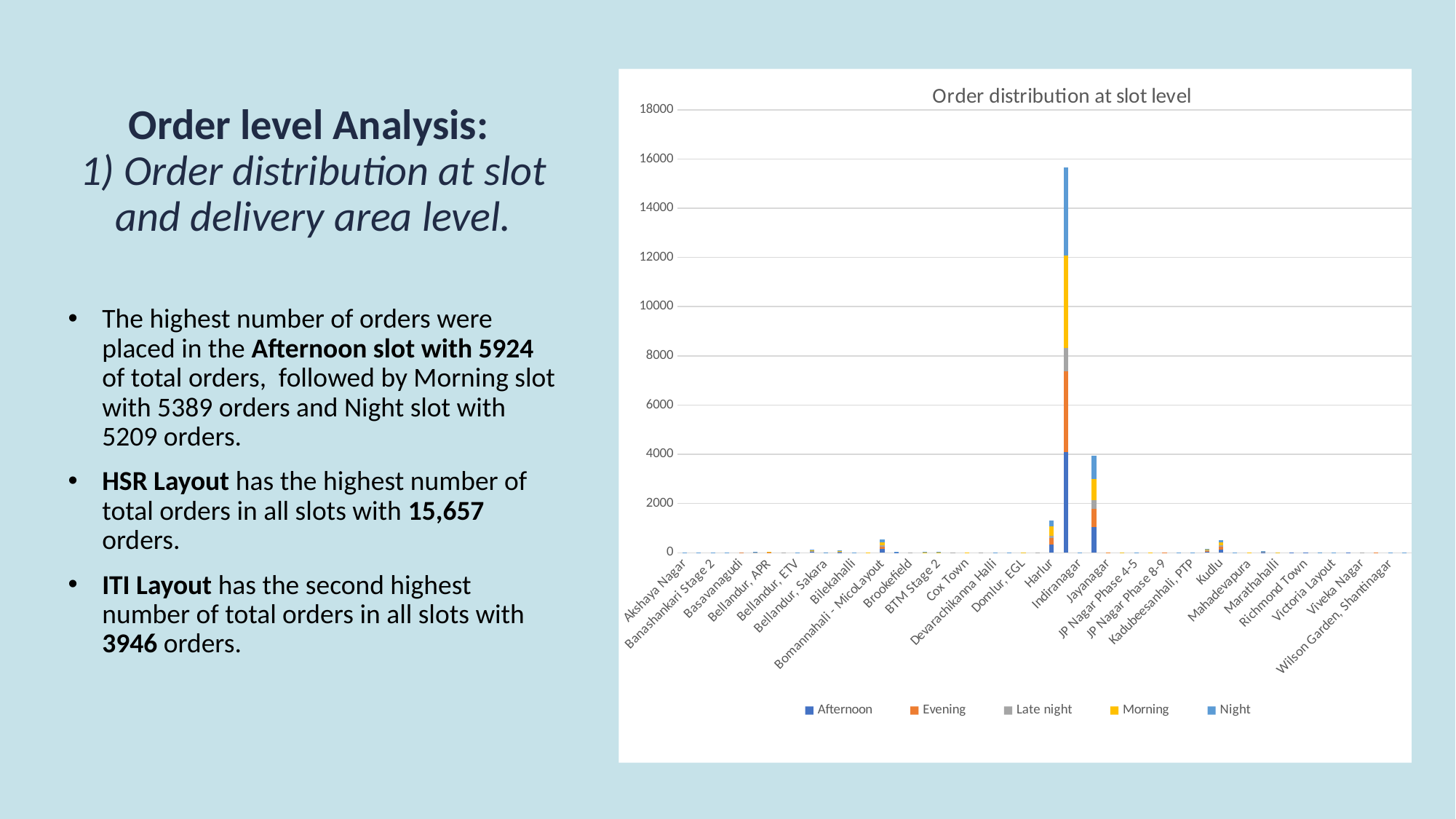

# Order level Analysis: 1) Order distribution at slot and delivery area level.

### Chart: Order distribution at slot level

| Category | Afternoon | Evening | Late night | Morning | Night |
|---|---|---|---|---|---|
| Akshaya Nagar | 3.0 | 4.0 | 4.0 | 6.0 | 4.0 |
| Arekere | 1.0 | 1.0 | 2.0 | None | 2.0 |
| Banashankari Stage 2 | None | 1.0 | None | None | 1.0 |
| Bannerghatta | None | 2.0 | None | 1.0 | 2.0 |
| Basavanagudi | None | 2.0 | None | None | 1.0 |
| Bellandur - Off Sarjapur Road | 9.0 | 11.0 | 2.0 | 7.0 | 15.0 |
| Bellandur, APR | 8.0 | 14.0 | None | 6.0 | 1.0 |
| Bellandur, Ecospace | None | None | 1.0 | None | None |
| Bellandur, ETV | None | None | None | 1.0 | 1.0 |
| Bellandur, Green Glen | 32.0 | 27.0 | 12.0 | 27.0 | 36.0 |
| Bellandur, Sakara | 7.0 | 2.0 | 1.0 | None | 1.0 |
| Bellandur, Sarjapur Road | 20.0 | 13.0 | 15.0 | 11.0 | 39.0 |
| Bilekahalli | 2.0 | 5.0 | 1.0 | 2.0 | 1.0 |
| Binnipet | None | None | None | 1.0 | None |
| Bomannahali - MicoLayout | 151.0 | 107.0 | 36.0 | 132.0 | 125.0 |
| Bommanahalli | 13.0 | 13.0 | 6.0 | 10.0 | 10.0 |
| Brookefield | None | None | 1.0 | None | None |
| BTM Stage 1 | 11.0 | 3.0 | 7.0 | 3.0 | 11.0 |
| BTM Stage 2 | 6.0 | 6.0 | 5.0 | 7.0 | 8.0 |
| Challagatta | None | None | 1.0 | None | None |
| Cox Town | None | None | None | 1.0 | None |
| CV Raman Nagar | None | None | 1.0 | None | None |
| Devarachikanna Halli | 1.0 | 3.0 | 1.0 | None | 3.0 |
| Doddanekundi | None | None | 1.0 | None | 1.0 |
| Domlur, EGL | 3.0 | None | 1.0 | 3.0 | 1.0 |
| Frazer Town | None | None | 1.0 | None | None |
| Harlur | 324.0 | 280.0 | 73.0 | 382.0 | 250.0 |
| HSR Layout | 4085.0 | 3288.0 | 953.0 | 3749.0 | 3582.0 |
| Indiranagar | 3.0 | None | 2.0 | 1.0 | 2.0 |
| ITI Layout | 1039.0 | 757.0 | 346.0 | 868.0 | 936.0 |
| Jayanagar | 1.0 | 1.0 | None | 1.0 | None |
| JP Nagar Phase 1-3 | None | 2.0 | 1.0 | 1.0 | 1.0 |
| JP Nagar Phase 4-5 | 2.0 | 1.0 | 1.0 | 2.0 | 1.0 |
| JP Nagar Phase 6-7 | 3.0 | None | 1.0 | 2.0 | None |
| JP Nagar Phase 8-9 | None | 1.0 | None | None | None |
| Kadubeesanhali, Prestige | 1.0 | None | 6.0 | None | 2.0 |
| Kadubeesanhali, PTP | None | None | None | None | 1.0 |
| Koramangala, Ejipura | 33.0 | 30.0 | 35.0 | 25.0 | 37.0 |
| Kudlu | 130.0 | 108.0 | 57.0 | 118.0 | 105.0 |
| Kumaraswamy Layout | 1.0 | 1.0 | None | 1.0 | 1.0 |
| Mahadevapura | None | None | None | 1.0 | None |
| Manipal County | 20.0 | 16.0 | 13.0 | 18.0 | 13.0 |
| Marathahalli | None | 1.0 | None | 1.0 | 1.0 |
| Pattandur | 1.0 | None | None | None | None |
| Richmond Town | 2.0 | None | None | None | None |
| Sarjapur Road | 6.0 | 3.0 | 1.0 | None | 10.0 |
| Victoria Layout | None | None | None | None | 1.0 |
| Vimanapura | 1.0 | None | None | None | None |
| Viveka Nagar | 4.0 | 2.0 | 1.0 | None | None |
| Whitefield | None | 1.0 | None | None | None |
| Wilson Garden, Shantinagar | None | 2.0 | None | None | 2.0 |
| Yemalur | 1.0 | 4.0 | None | 1.0 | 1.0 |
The highest number of orders were placed in the Afternoon slot with 5924 of total orders,  followed by Morning slot with 5389 orders and Night slot with 5209 orders.
HSR Layout has the highest number of total orders in all slots with 15,657 orders.
ITI Layout has the second highest number of total orders in all slots with 3946 orders.